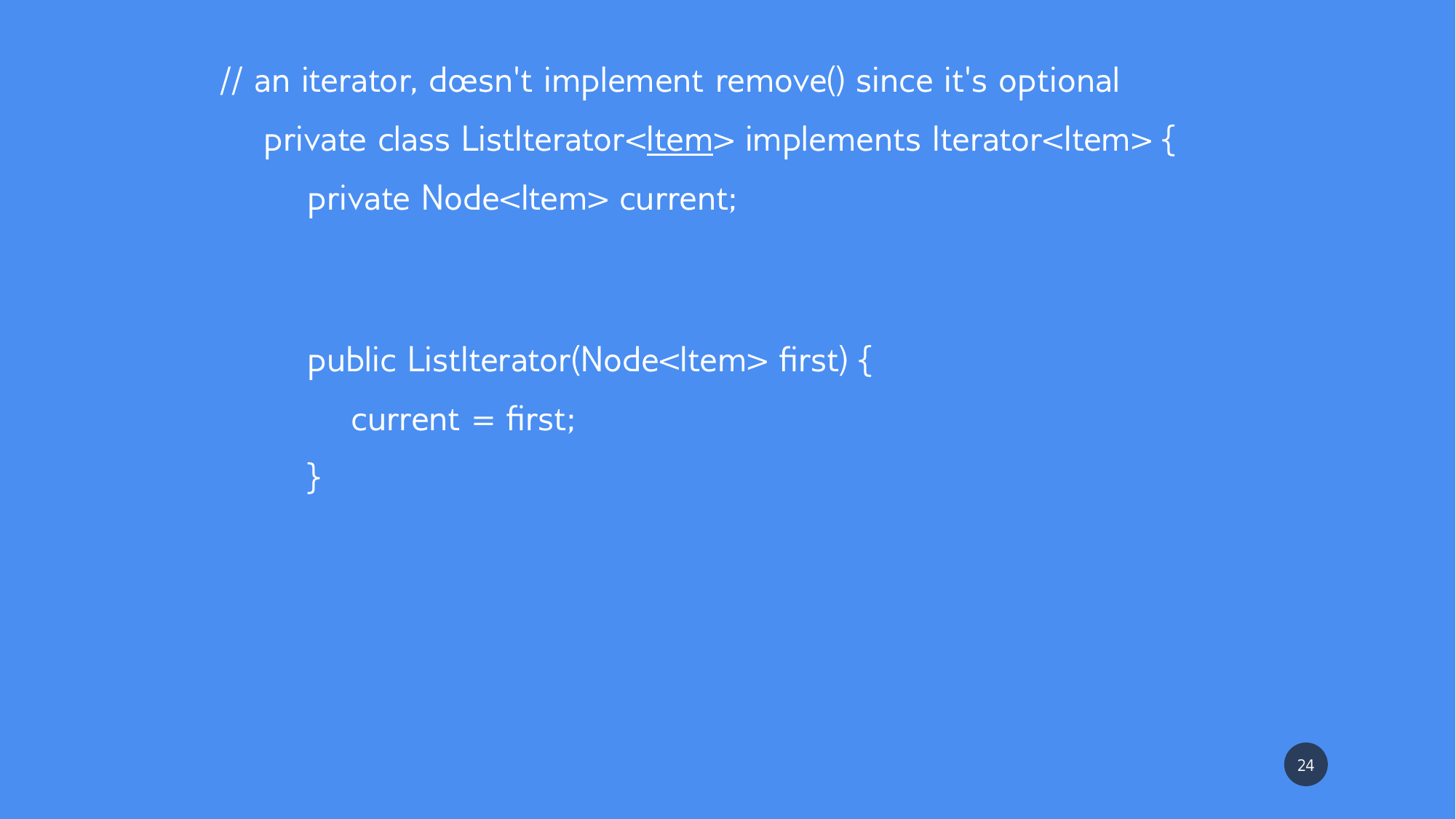

// an iterator, doesn't implement remove() since it's optional
    private class ListIterator<Item> implements Iterator<Item> {
        private Node<Item> current;

        public ListIterator(Node<Item> first) {
            current = first;
        }

24